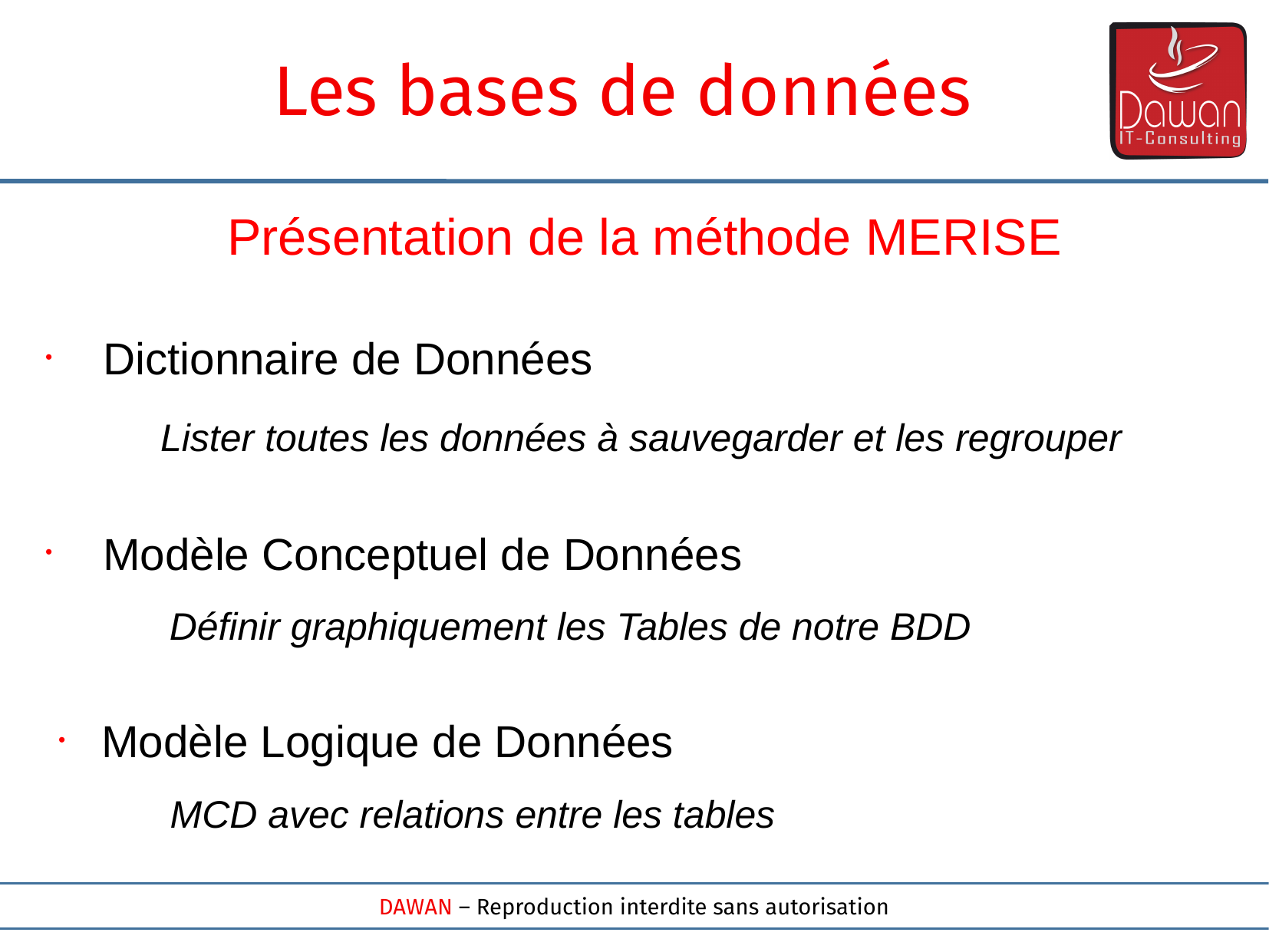

Les bases de données
Présentation de la méthode MERISE

Dictionnaire de Données
	Lister toutes les données à sauvegarder et les regrouper

Modèle Conceptuel de Données
Définir graphiquement les Tables de notre BDD

Modèle Logique de Données
MCD avec relations entre les tables